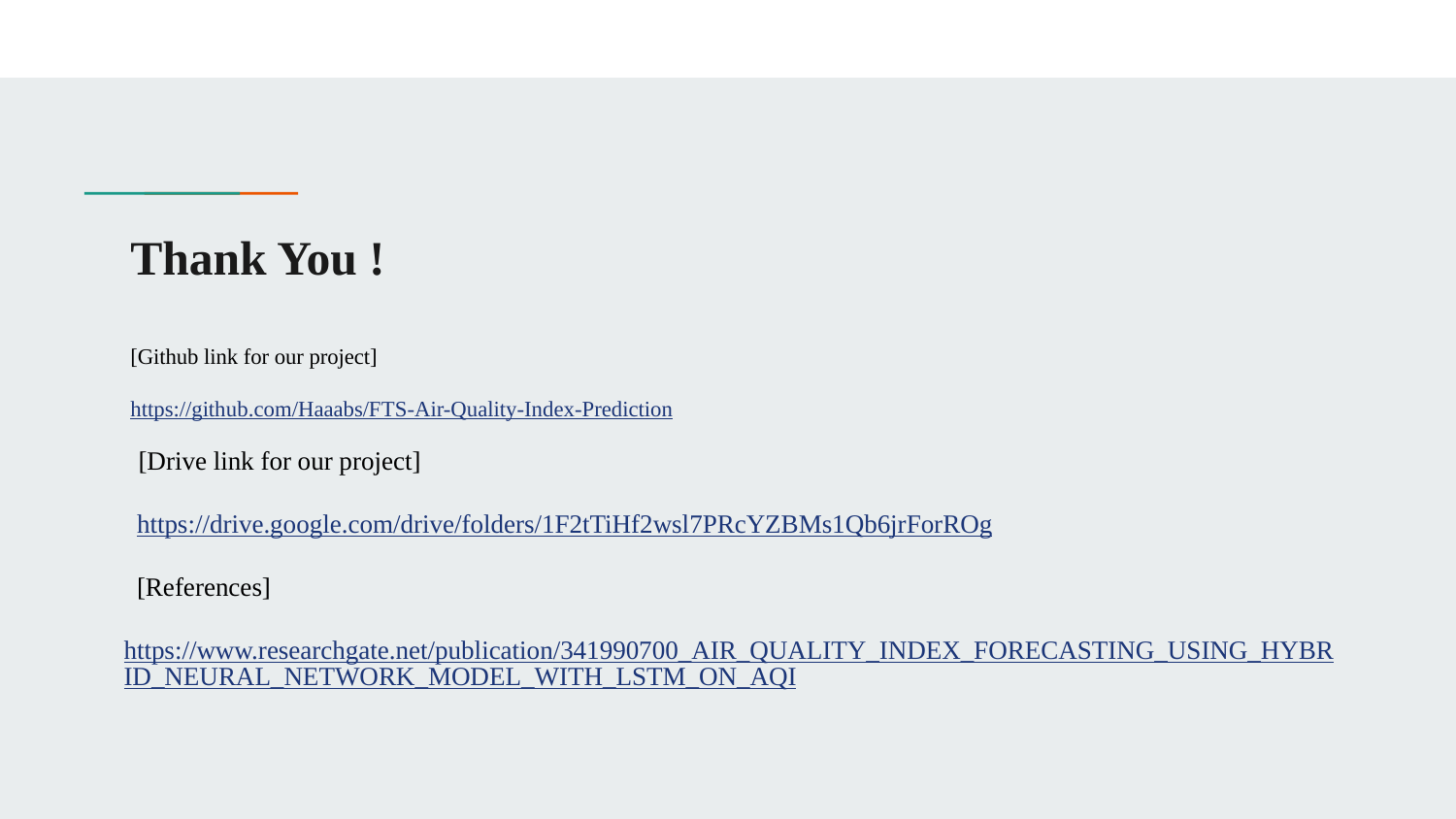

Thank You !

[Github link for our project]

https://github.com/Haaabs/FTS-Air-Quality-Index-Prediction
  [Drive link for our project]

  https://drive.google.com/drive/folders/1F2tTiHf2wsl7PRcYZBMs1Qb6jrForROg

  [References]

https://www.researchgate.net/publication/341990700_AIR_QUALITY_INDEX_FORECASTING_USING_HYBRID_NEURAL_NETWORK_MODEL_WITH_LSTM_ON_AQI